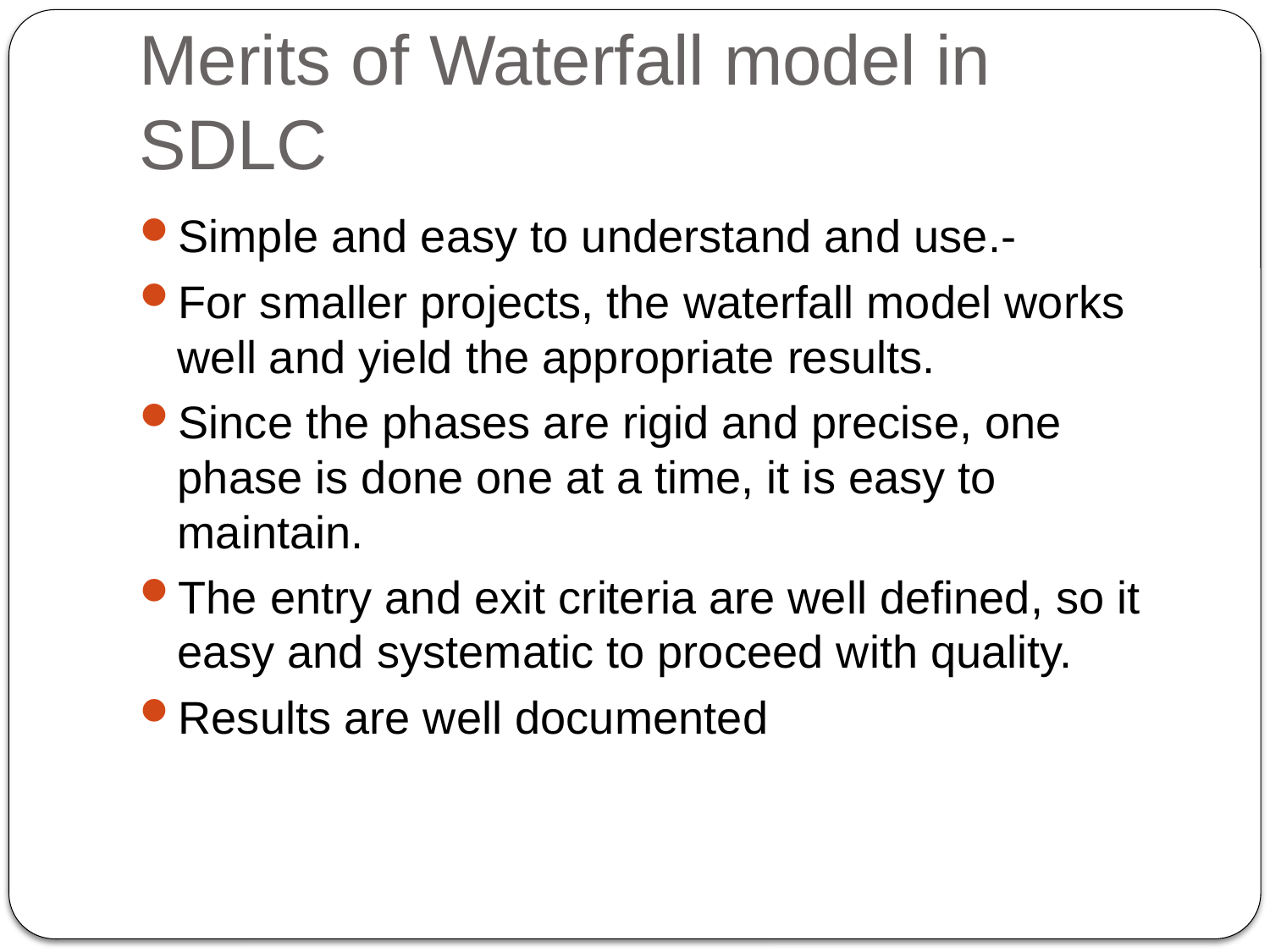

# Merits of Waterfall model in SDLC
Simple and easy to understand and use.-
For smaller projects, the waterfall model works well and yield the appropriate results.
Since the phases are rigid and precise, one phase is done one at a time, it is easy to maintain.
The entry and exit criteria are well defined, so it easy and systematic to proceed with quality.
Results are well documented